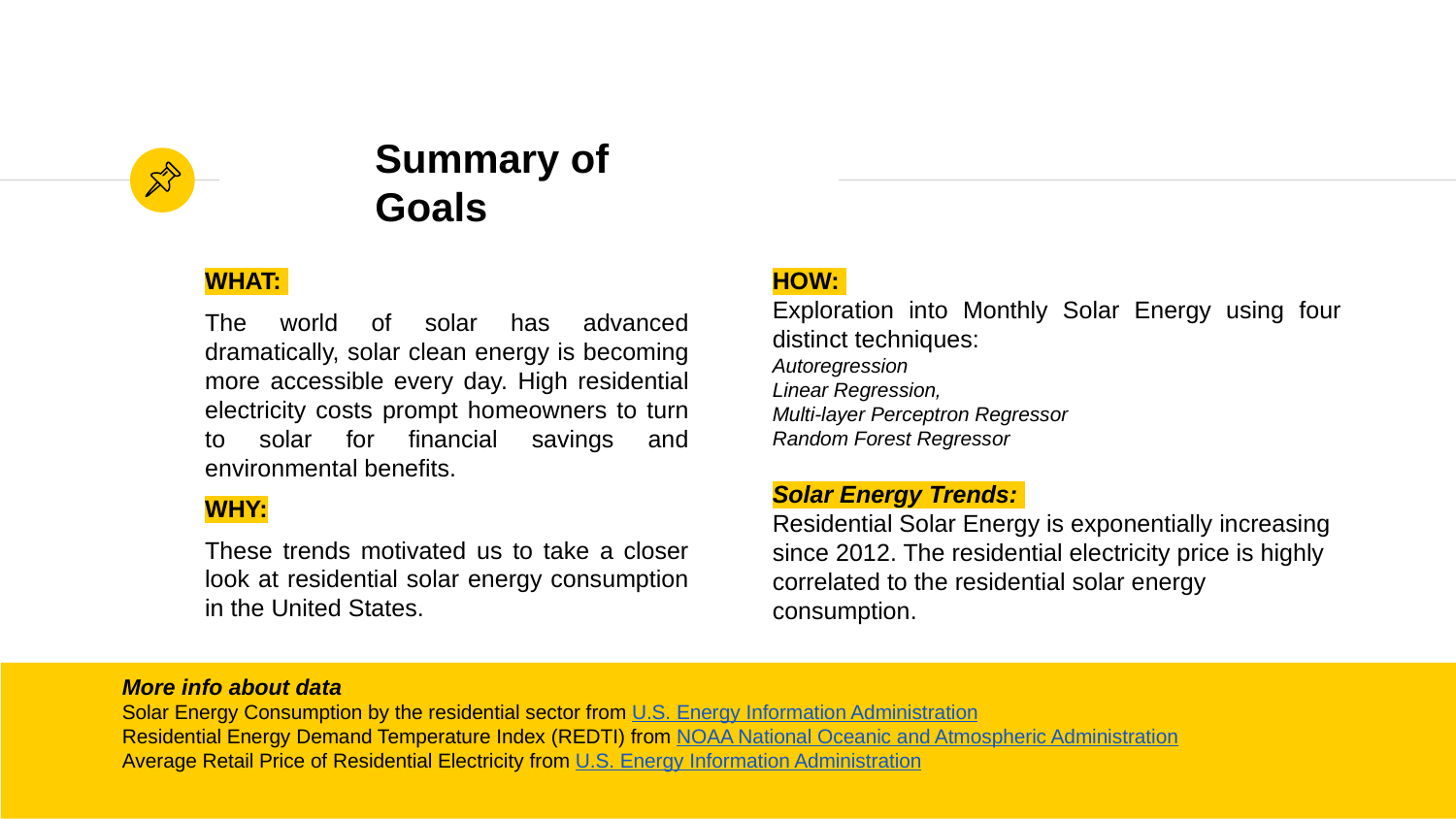

# Summary of Goals

WHAT:
The world of solar has advanced dramatically, solar clean energy is becoming more accessible every day. High residential electricity costs prompt homeowners to turn to solar for financial savings and environmental benefits.
WHY:
These trends motivated us to take a closer look at residential solar energy consumption in the United States.
HOW:
Exploration into Monthly Solar Energy using four distinct techniques:
Autoregression
Linear Regression,
Multi-layer Perceptron Regressor
Random Forest Regressor

Solar Energy Trends:
Residential Solar Energy is exponentially increasing since 2012. The residential electricity price is highly correlated to the residential solar energy consumption.
More info about data
Solar Energy Consumption by the residential sector from U.S. Energy Information Administration
Residential Energy Demand Temperature Index (REDTI) from NOAA National Oceanic and Atmospheric Administration
Average Retail Price of Residential Electricity from U.S. Energy Information Administration